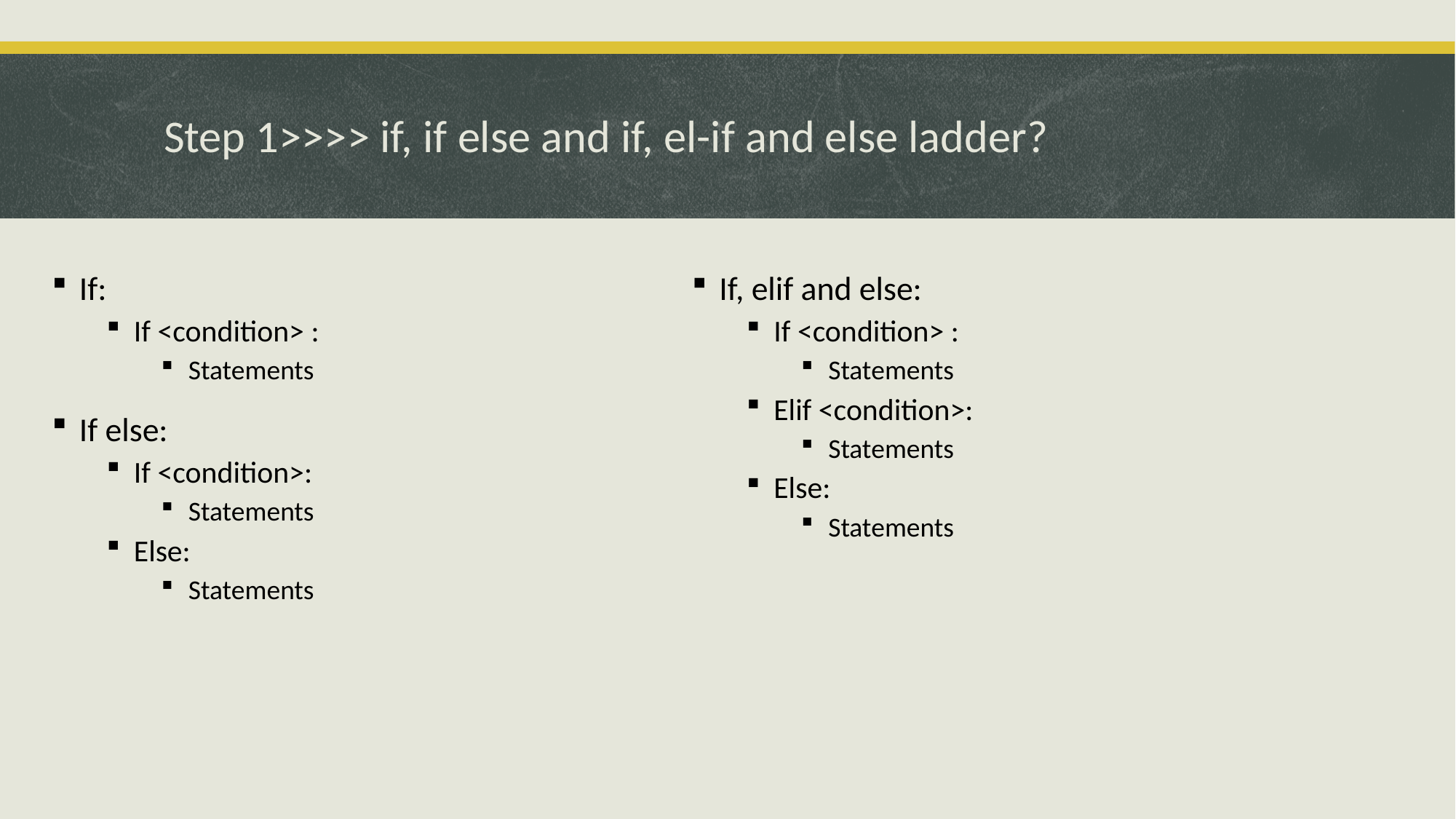

# Step 1>>>> if, if else and if, el-if and else ladder?
If, elif and else:
If <condition> :
Statements
Elif <condition>:
Statements
Else:
Statements

If:
If <condition> :
Statements
If else:
If <condition>:
Statements
Else:
Statements